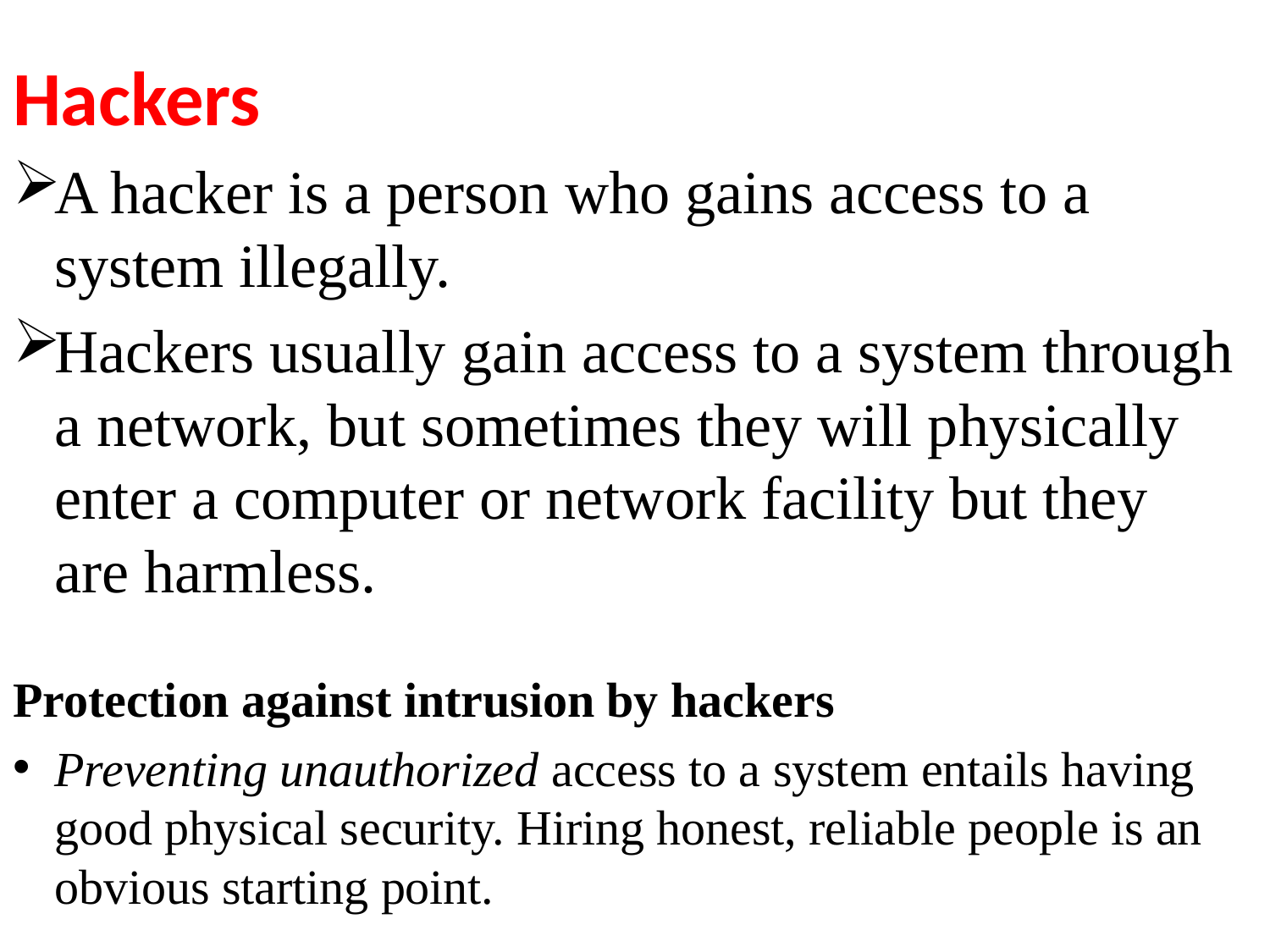

Hackers
A hacker is a person who gains access to a system illegally.
Hackers usually gain access to a system through a network, but sometimes they will physically enter a computer or network facility but they are harmless.

Protection against intrusion by hackers
Preventing unauthorized access to a system entails having good physical security. Hiring honest, reliable people is an obvious starting point.